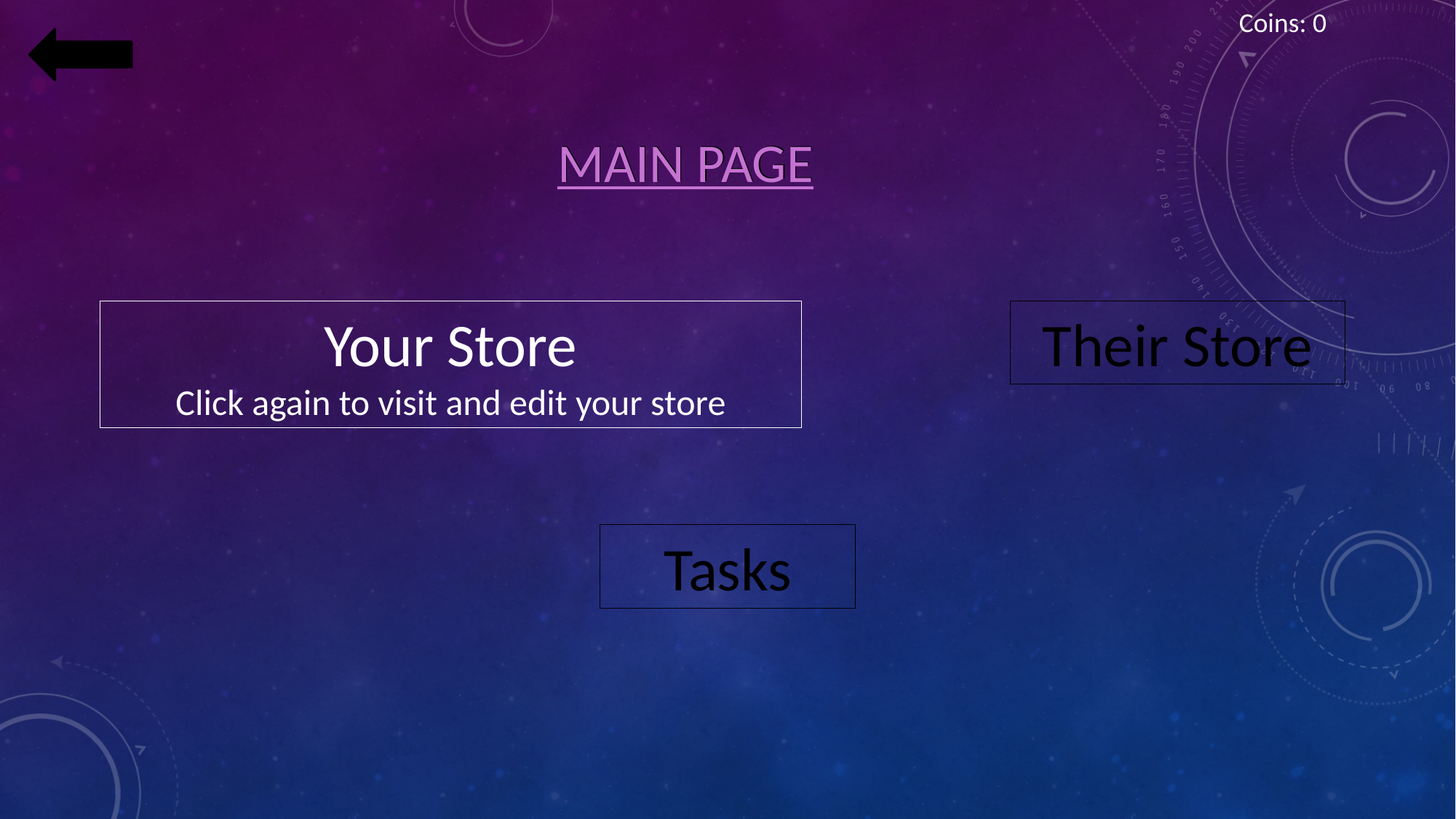

Coins: 0

# Main Page
Main Page
Your Store
Click again to visit and edit your store
Their Store
Tasks